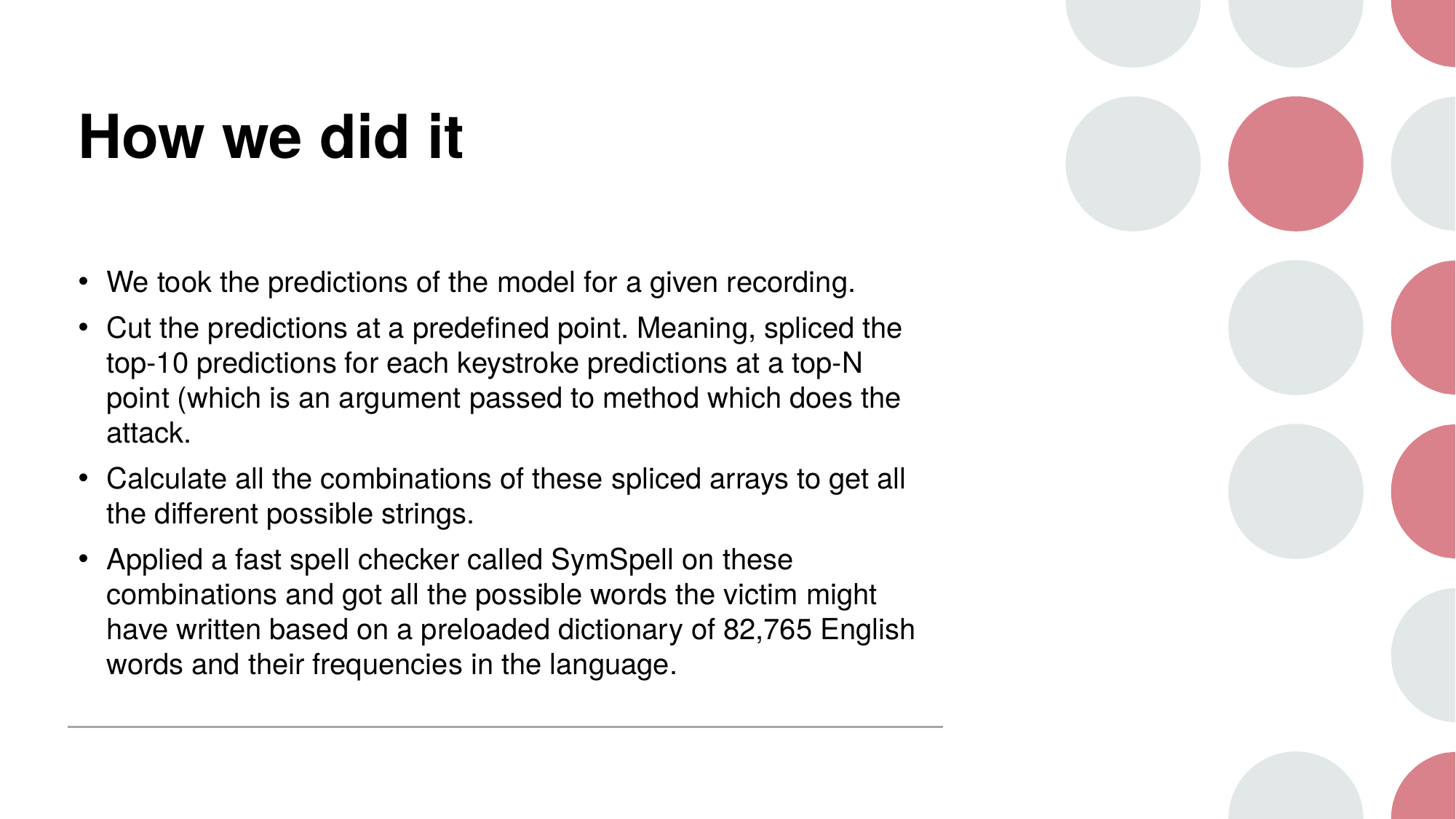

# How we did it
We took the predictions of the model for a given recording.
Cut the predictions at a predefined point. Meaning, spliced the top-10 predictions for each keystroke predictions at a top-N point (which is an argument passed to method which does the attack.
Calculate all the combinations of these spliced arrays to get all the different possible strings.
Applied a fast spell checker called SymSpell on these combinations and got all the possible words the victim might have written based on a preloaded dictionary of 82,765 English words and their frequencies in the language.